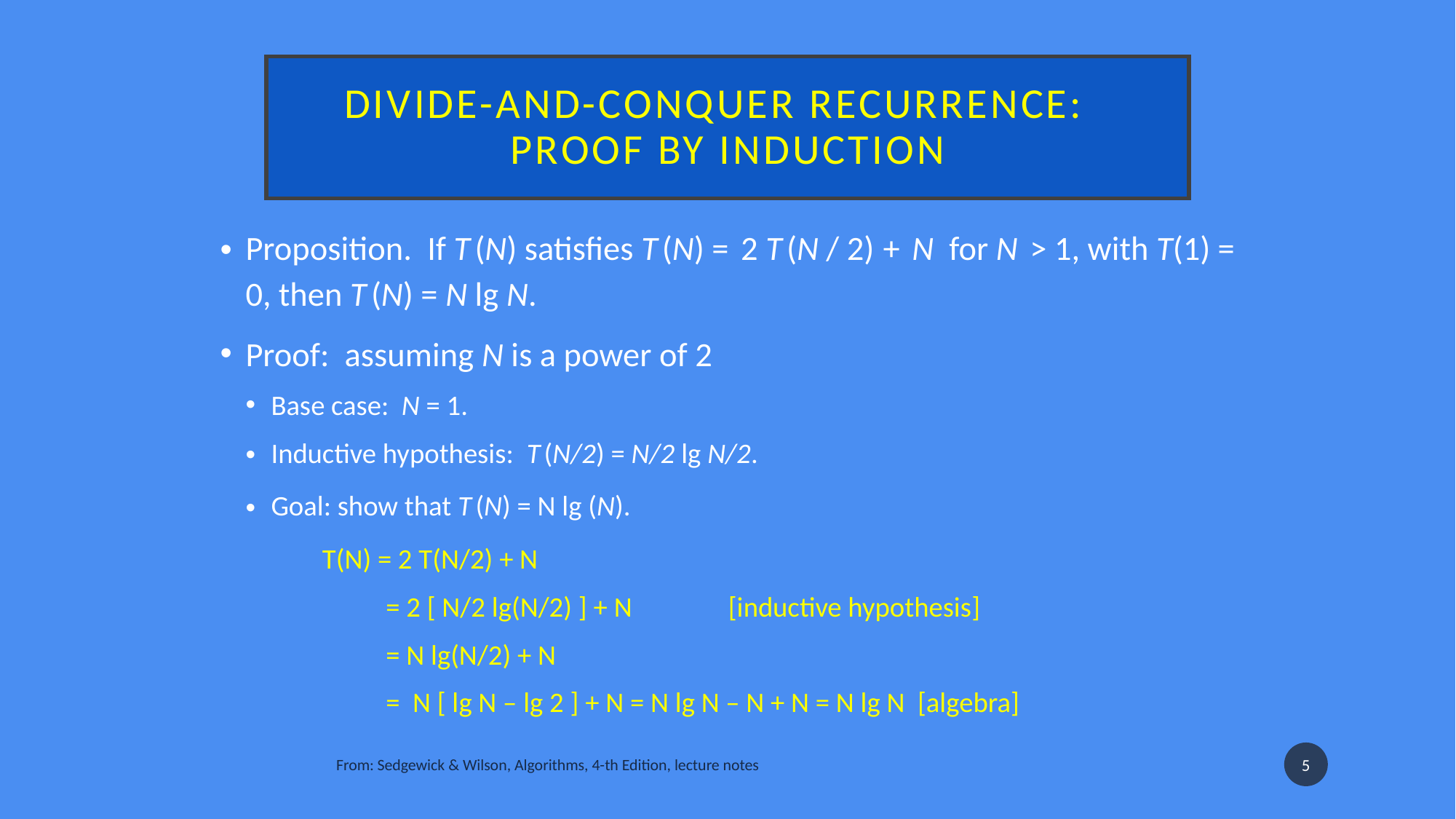

# Divide-and-conquer recurrence:  proof by induction
Proposition.  If T (N) satisfies T (N) =  2 T (N / 2)  +  N  for N  > 1, with T(1) = 0, then T (N) = N lg N.
Proof:  assuming N is a power of 2
Base case:  N = 1.
Inductive hypothesis:  T (N/2) = N/2 lg N/2.
Goal: show that T (N) = N lg (N).
T(N) = 2 T(N/2) + N
          = 2 [ N/2 lg(N/2) ] + N		[inductive hypothesis]
          = N lg(N/2) + N
          =  N [ lg N – lg 2 ] + N = N lg N – N + N = N lg N  [algebra]

5
From: Sedgewick & Wilson, Algorithms, 4-th Edition, lecture notes